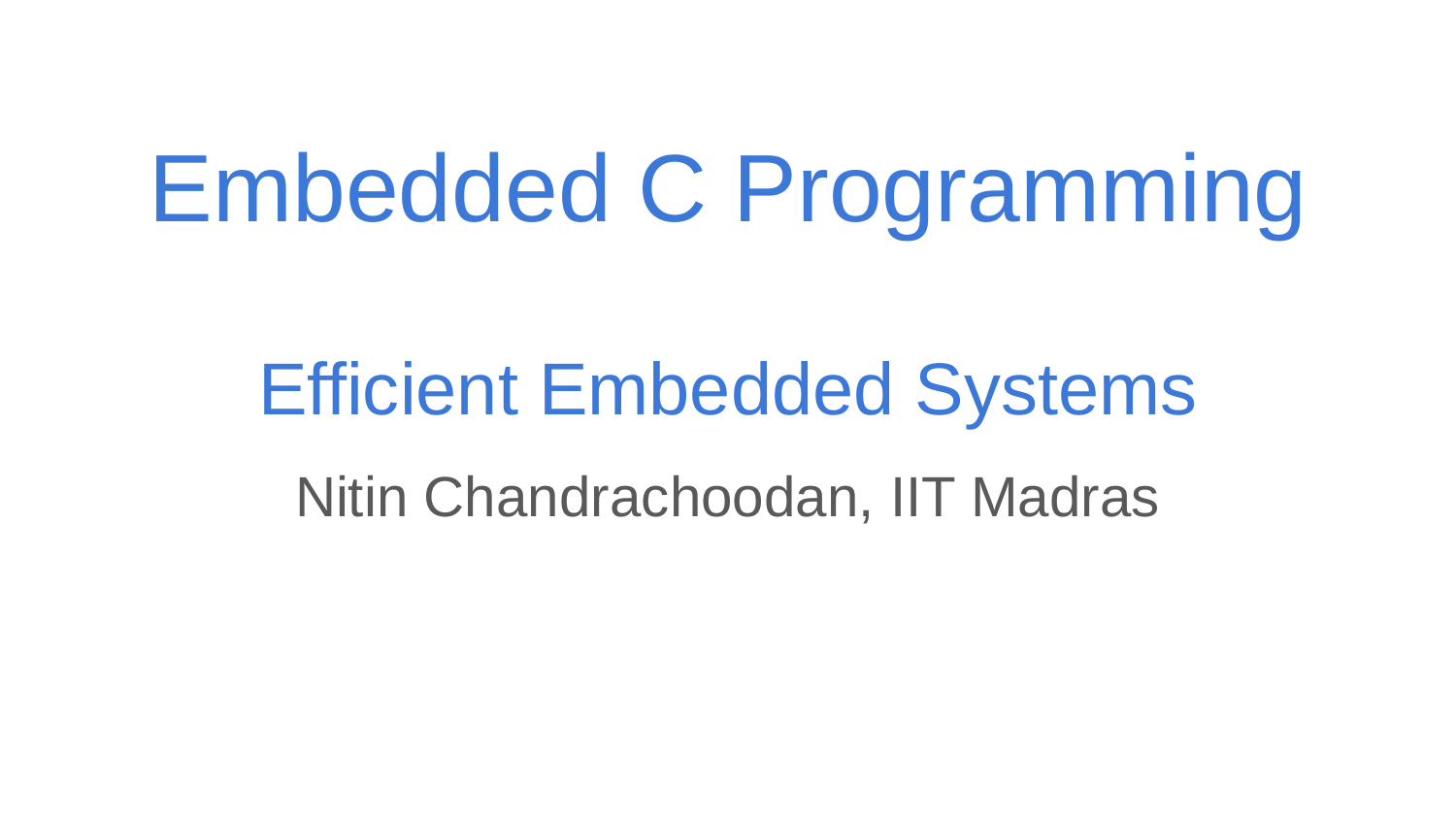

# Embedded C Programming

Efficient Embedded Systems
Nitin Chandrachoodan, IIT Madras